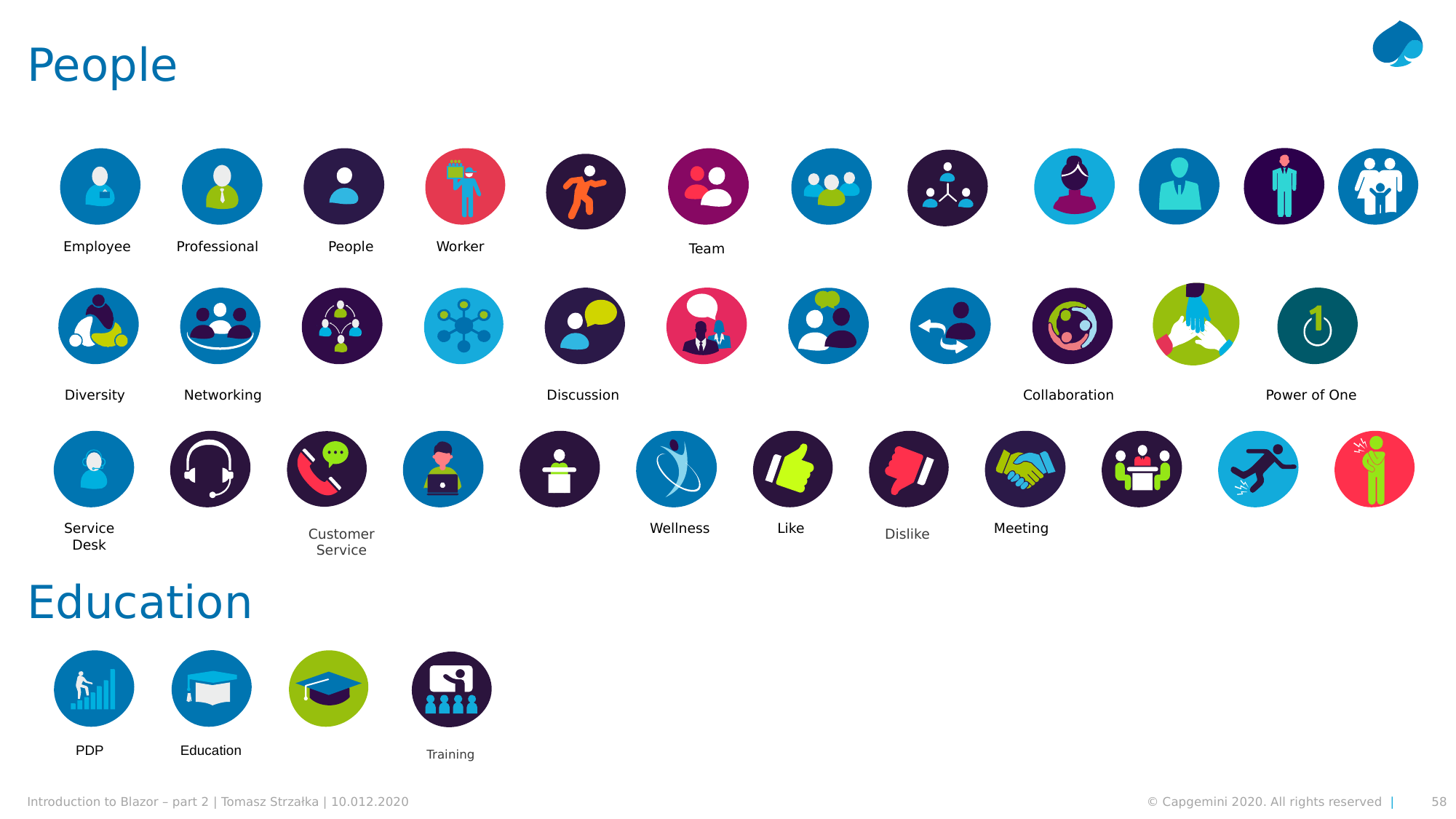

# People

Employee
Professional
People
Worker
Team

Diversity
Networking
Discussion
Collaboration
Power of One

Service
Desk
Customer
Service
Wellness
Like
Dislike
Meeting
Education

PDP
Education
Training